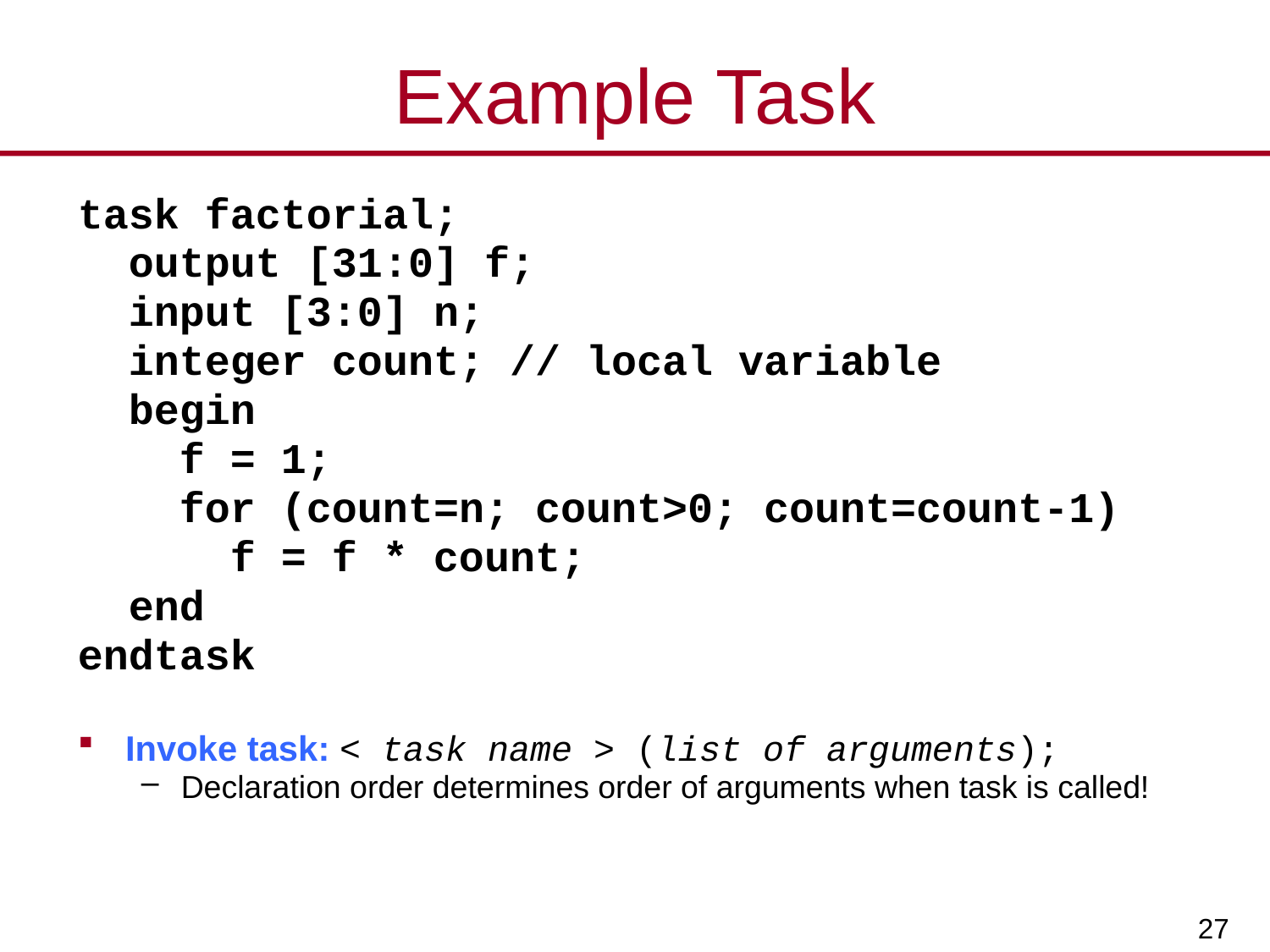

# Example Task
task factorial;
  output [31:0] f;
  input [3:0] n;
  integer count; // local variable
  begin
    f = 1;
    for (count=n; count>0; count=count-1)
      f = f * count;
  end
endtask

Invoke task: < task name > (list of arguments);
Declaration order determines order of arguments when task is called!